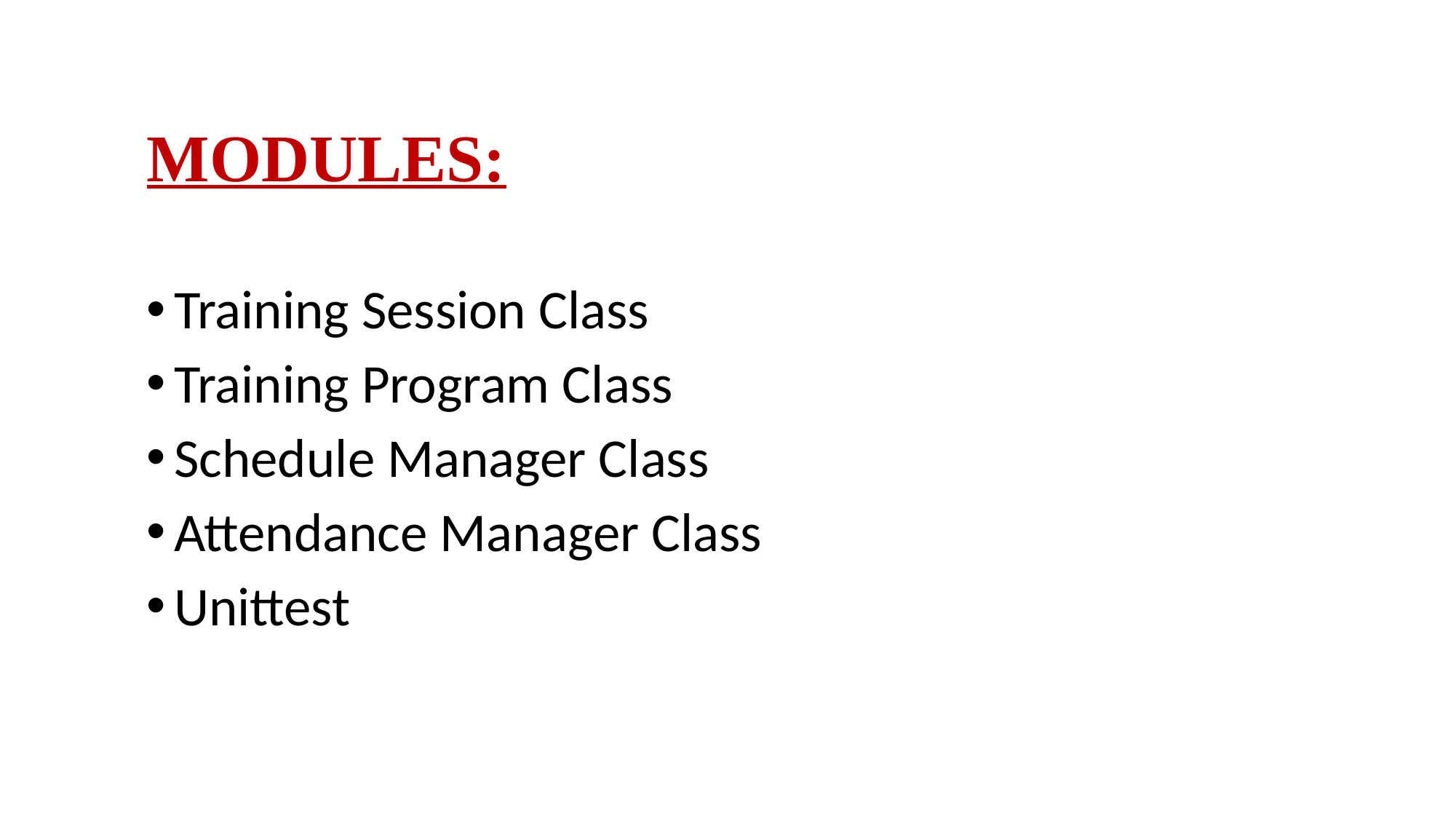

# MODULES:
Training Session Class
Training Program Class
Schedule Manager Class
Attendance Manager Class
Unittest